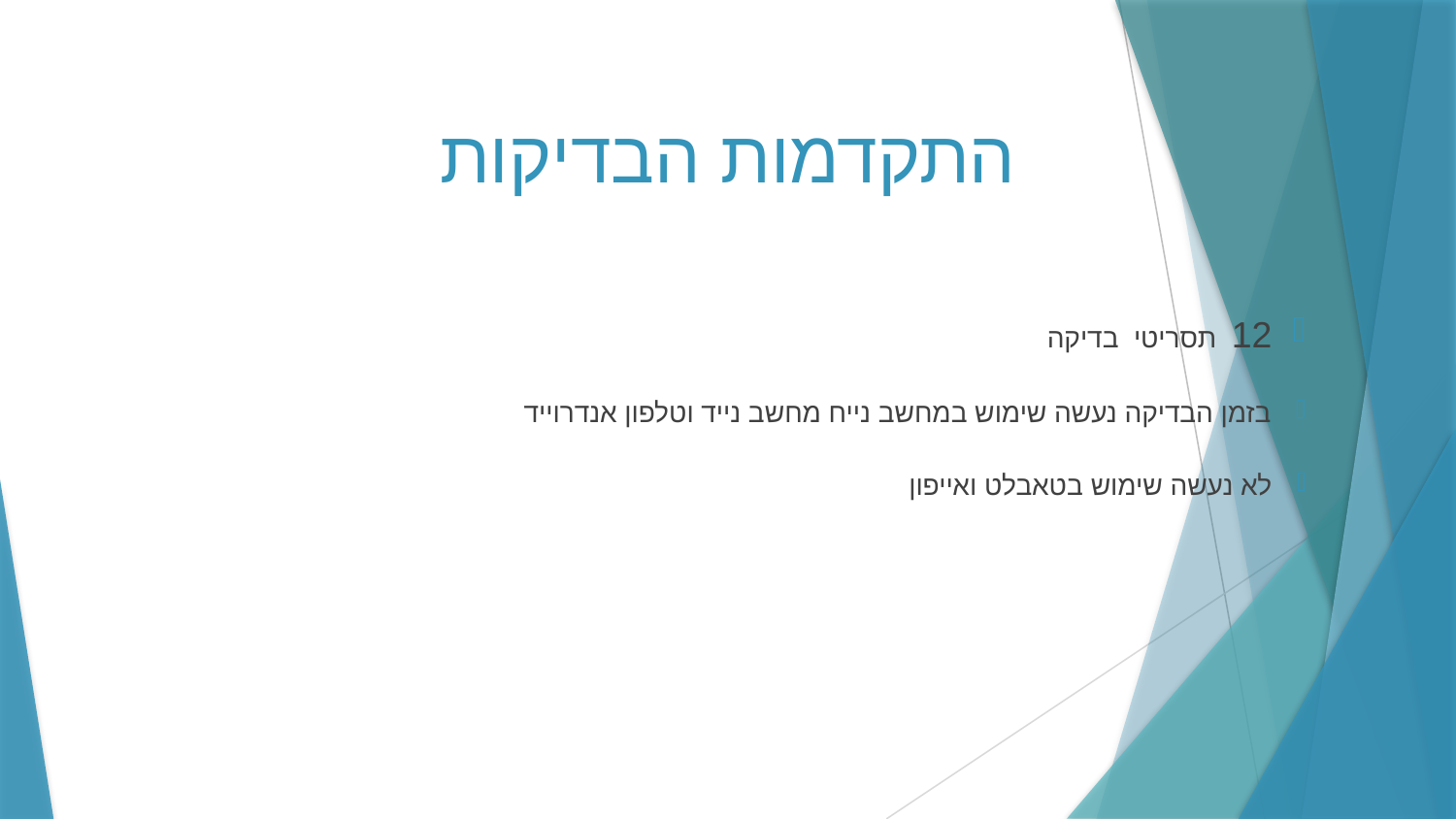

# התקדמות הבדיקות
12  תסריטי  בדיקה
בזמן הבדיקה נעשה שימוש במחשב נייח מחשב נייד וטלפון אנדרוייד
לא נעשה שימוש בטאבלט ואייפון